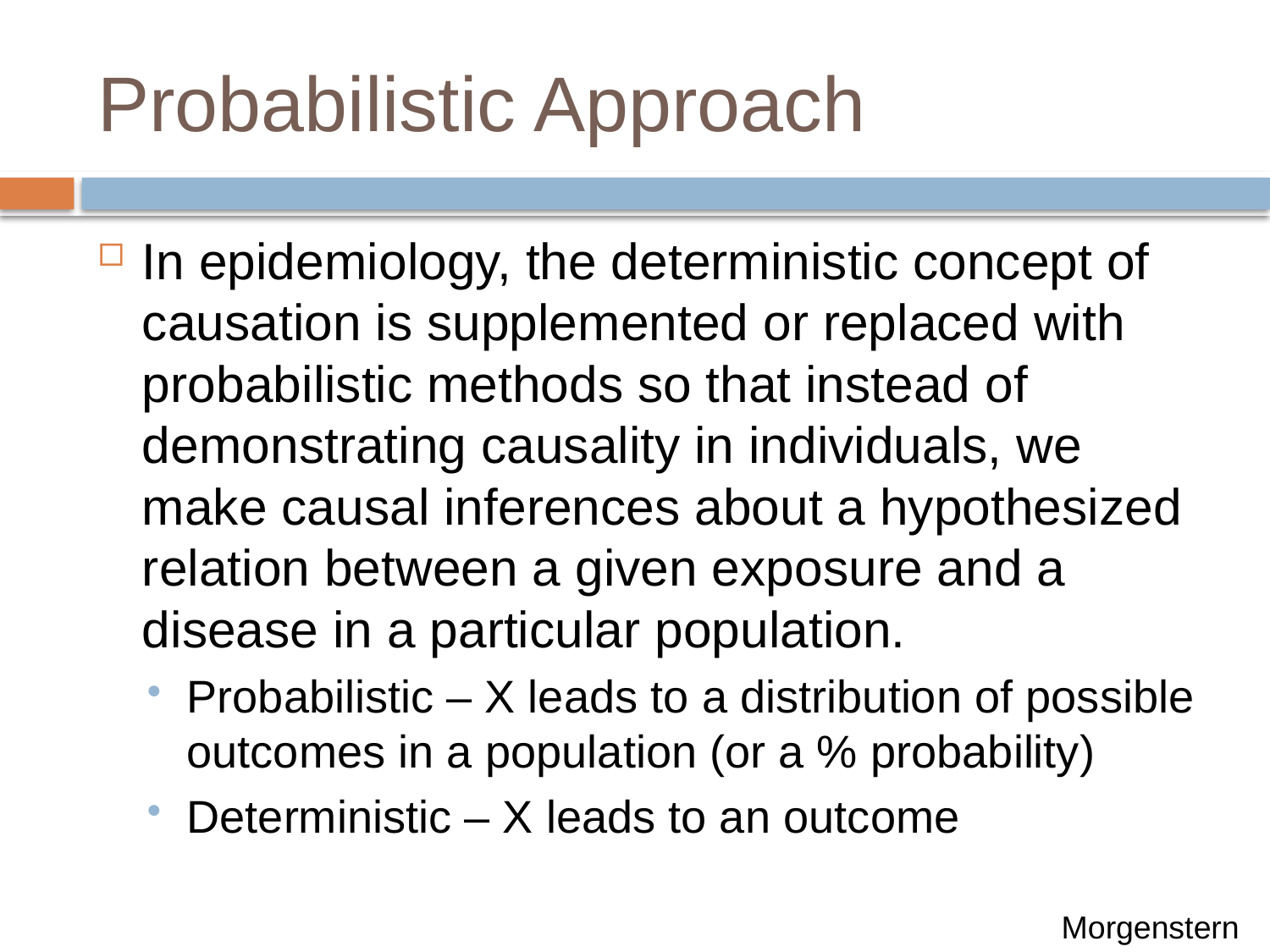

# Probabilistic Approach
In epidemiology, the deterministic concept of causation is supplemented or replaced with probabilistic methods so that instead of demonstrating causality in individuals, we make causal inferences about a hypothesized relation between a given exposure and a disease in a particular population.
Probabilistic – X leads to a distribution of possible outcomes in a population (or a % probability)
Deterministic – X leads to an outcome

Morgenstern